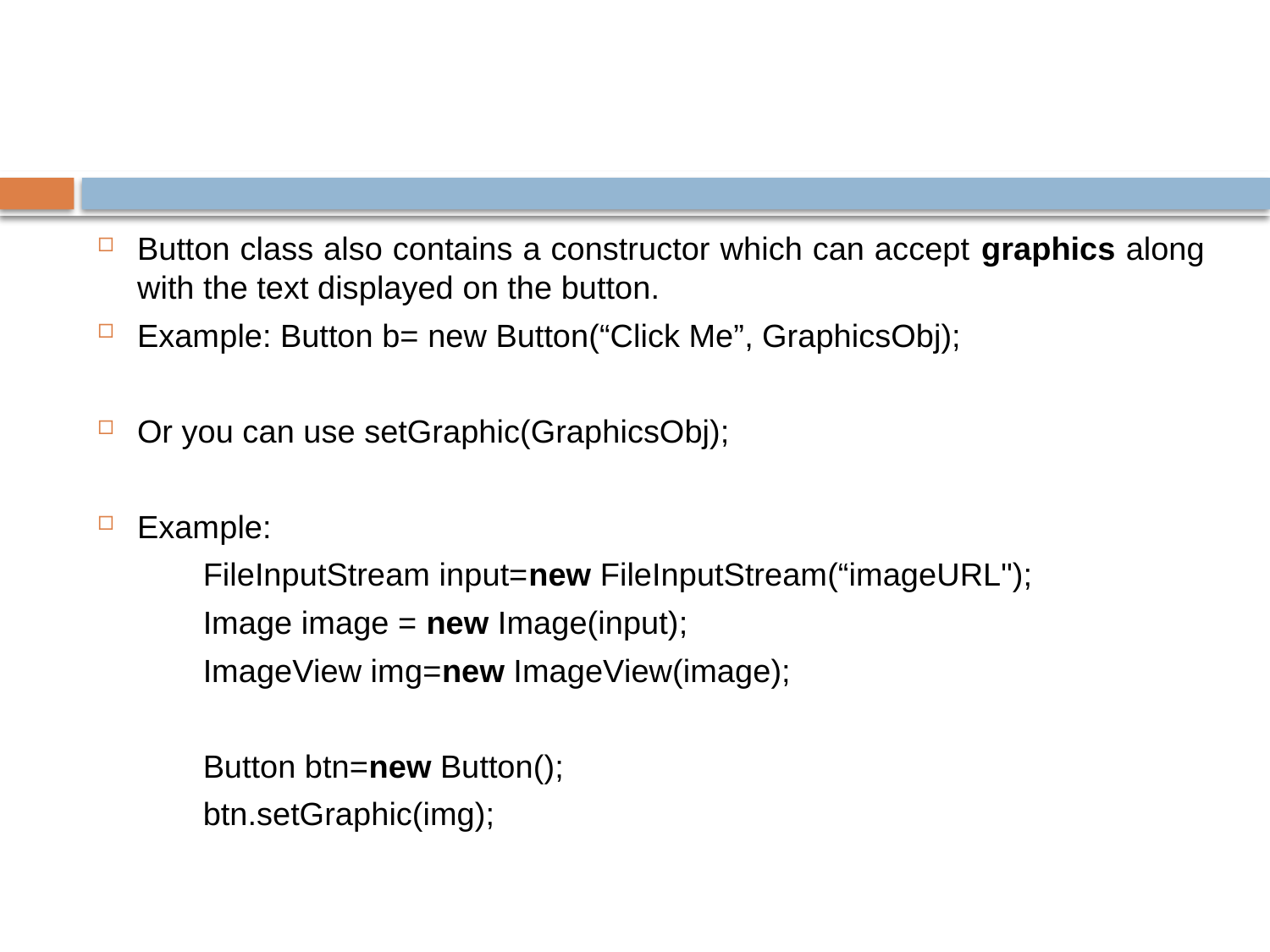

#
Button class also contains a constructor which can accept graphics along with the text displayed on the button.
Example: Button b= new Button(“Click Me”, GraphicsObj);

Or you can use setGraphic(GraphicsObj);

Example:
 	 FileInputStream input=new FileInputStream(“imageURL");
       	 Image image = new Image(input);
     	 ImageView img=new ImageView(image);

   	 Button btn=new Button();
    	 btn.setGraphic(img);